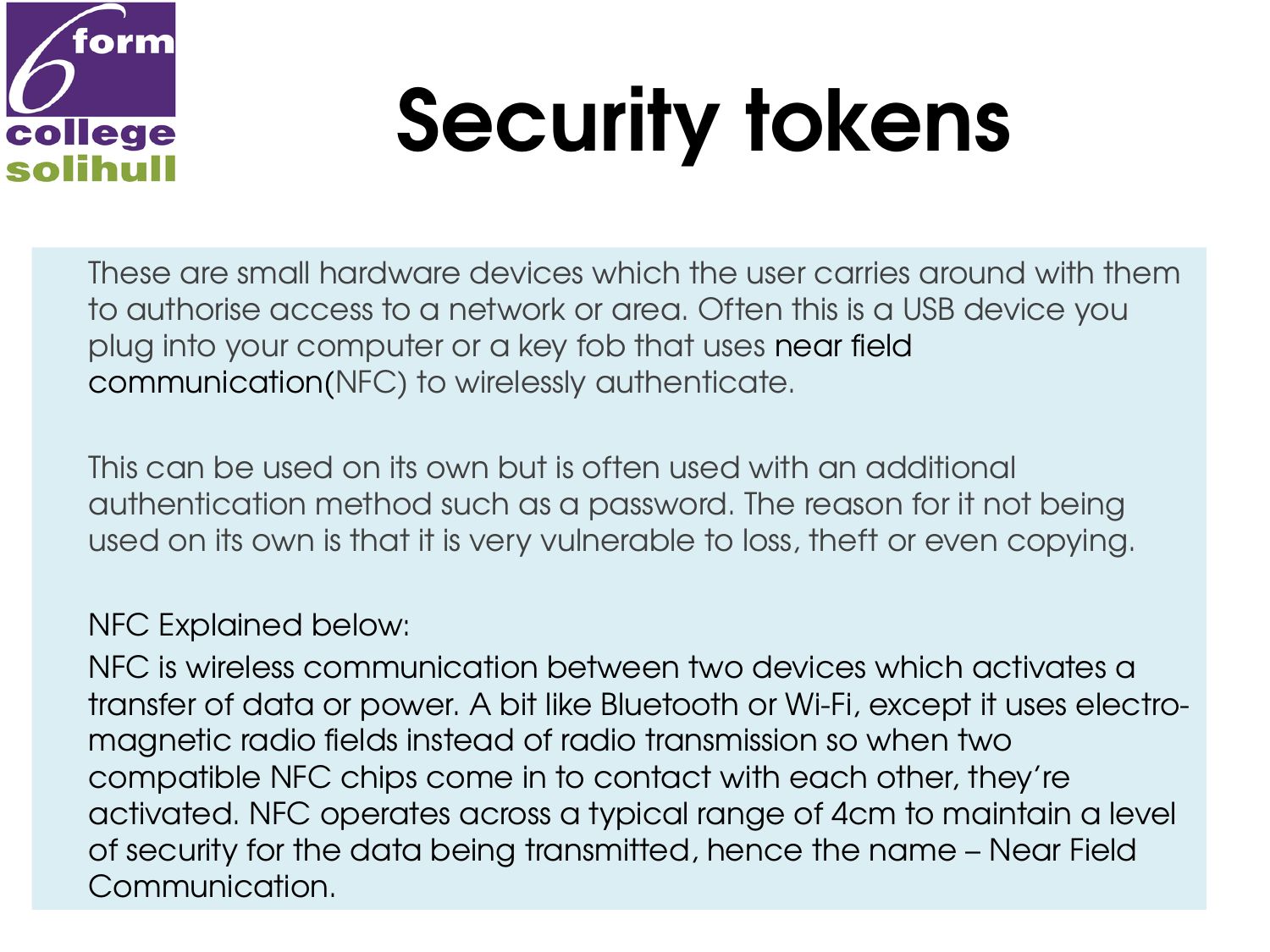

# Security tokens
	These are small hardware devices which the user carries around with them to authorise access to a network or area. Often this is a USB device you plug into your computer or a key fob that uses near field communication(NFC) to wirelessly authenticate.

	This can be used on its own but is often used with an additional authentication method such as a password. The reason for it not being used on its own is that it is very vulnerable to loss, theft or even copying.

	NFC Explained below:
	NFC is wireless communication between two devices which activates a transfer of data or power. A bit like Bluetooth or Wi-Fi, except it uses electro-magnetic radio fields instead of radio transmission so when two compatible NFC chips come in to contact with each other, they’re activated. NFC operates across a typical range of 4cm to maintain a level of security for the data being transmitted, hence the name – Near Field Communication.